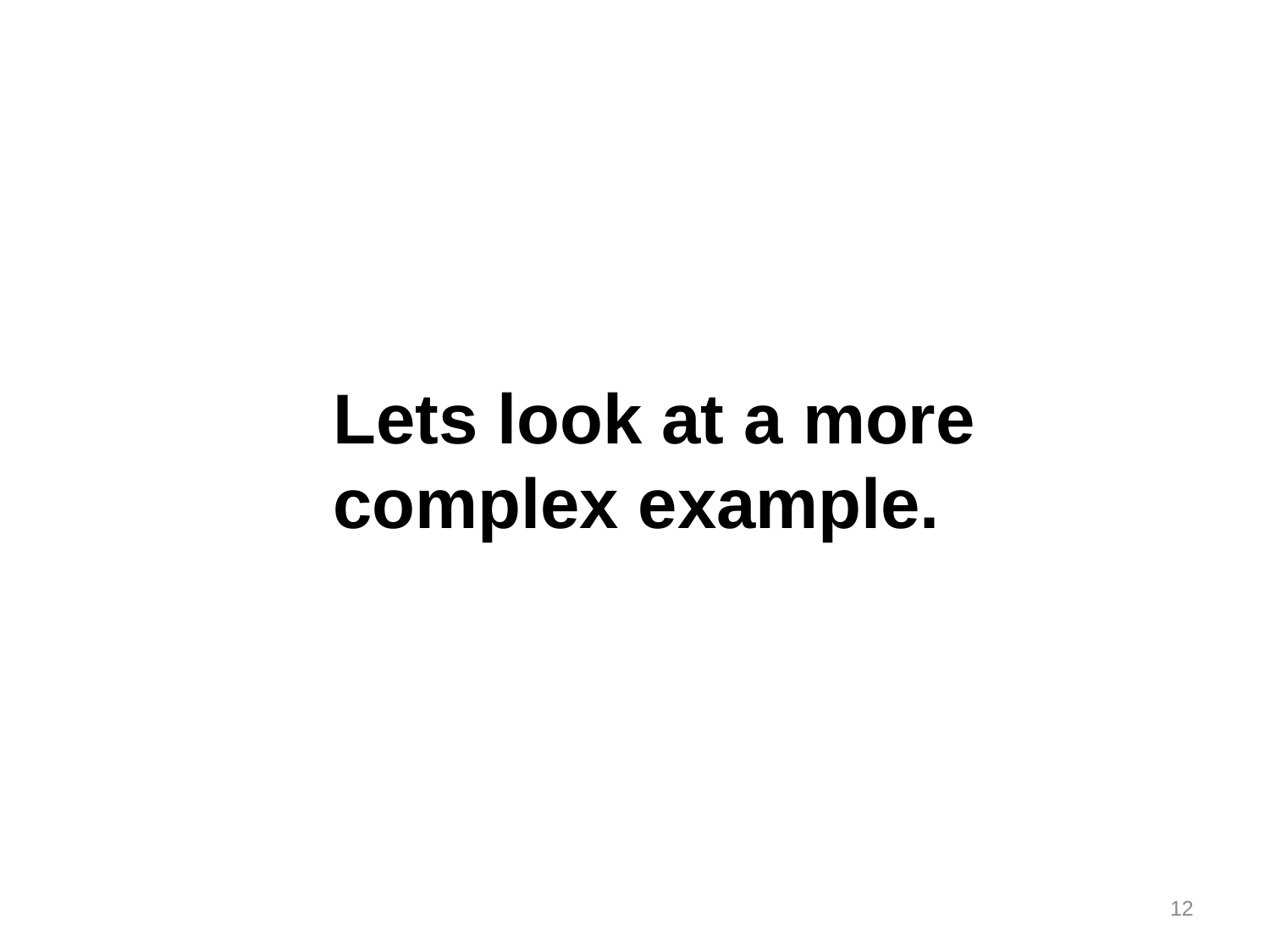

Lets look at a more
complex example.
12